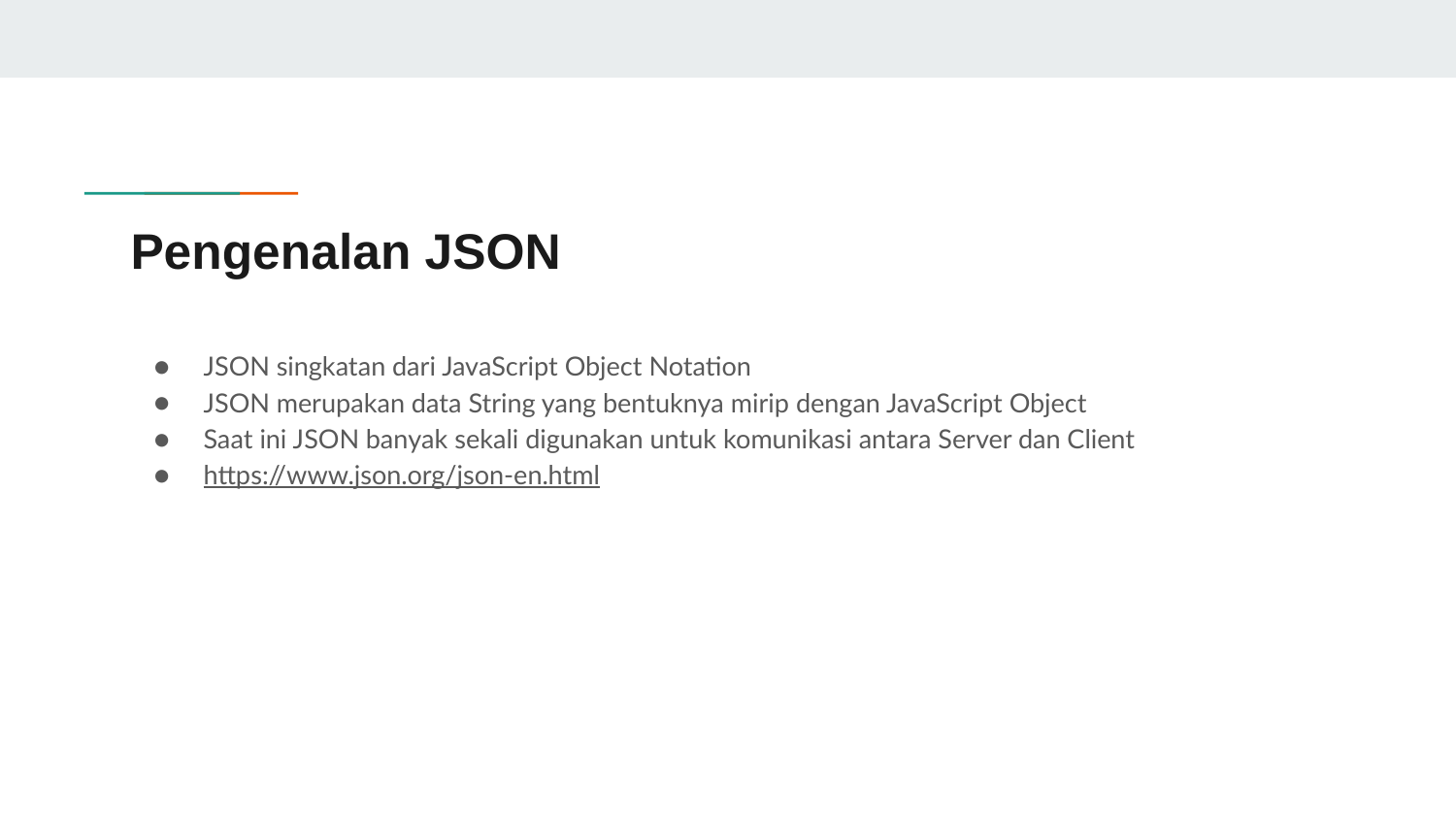

# Pengenalan JSON
JSON singkatan dari JavaScript Object Notation
JSON merupakan data String yang bentuknya mirip dengan JavaScript Object
Saat ini JSON banyak sekali digunakan untuk komunikasi antara Server dan Client
https://www.json.org/json-en.html